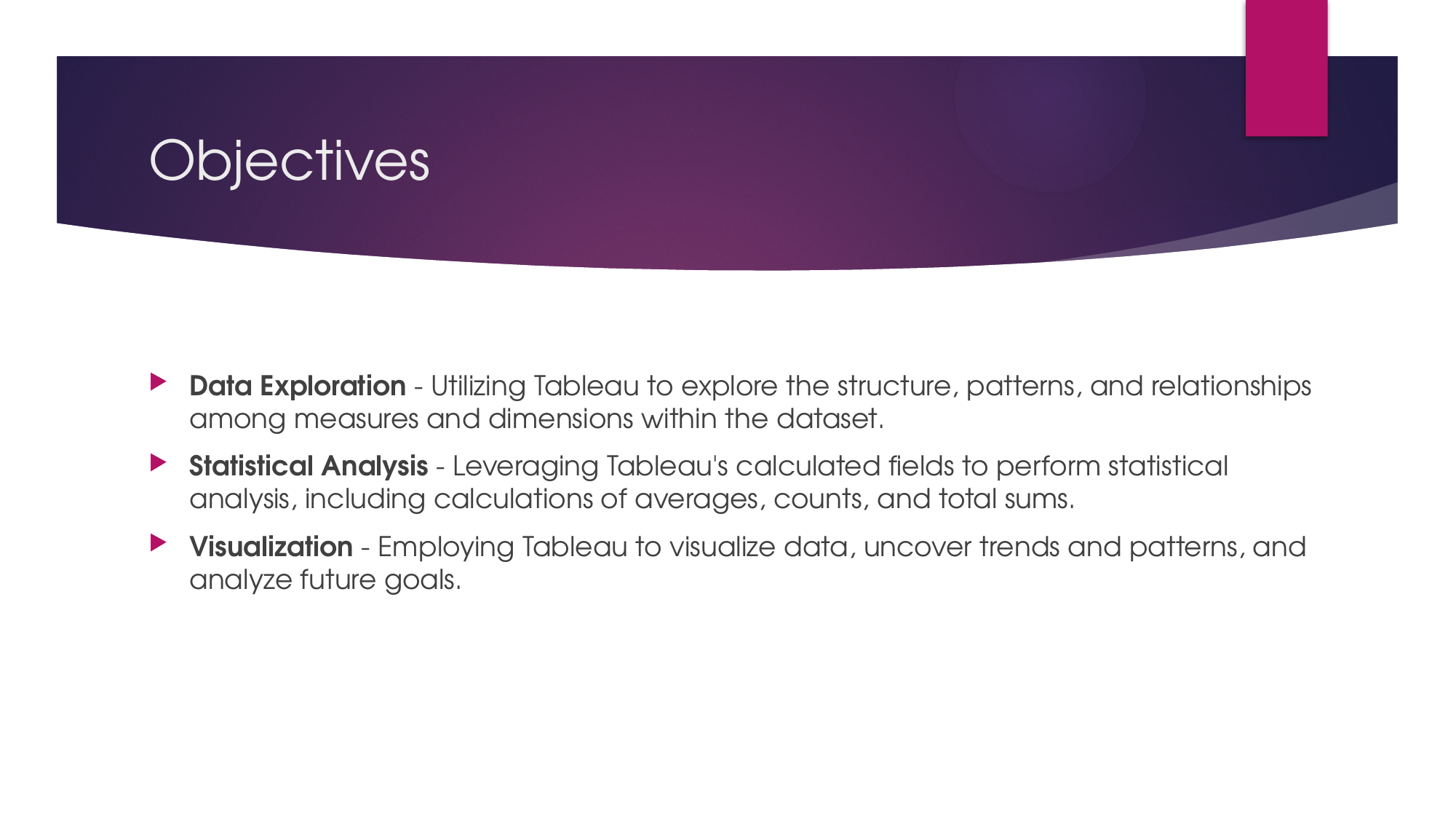

# Objectives
Data Exploration - Utilizing Tableau to explore the structure, patterns, and relationships among measures and dimensions within the dataset.
Statistical Analysis - Leveraging Tableau's calculated fields to perform statistical analysis, including calculations of averages, counts, and total sums.
Visualization - Employing Tableau to visualize data, uncover trends and patterns, and analyze future goals.